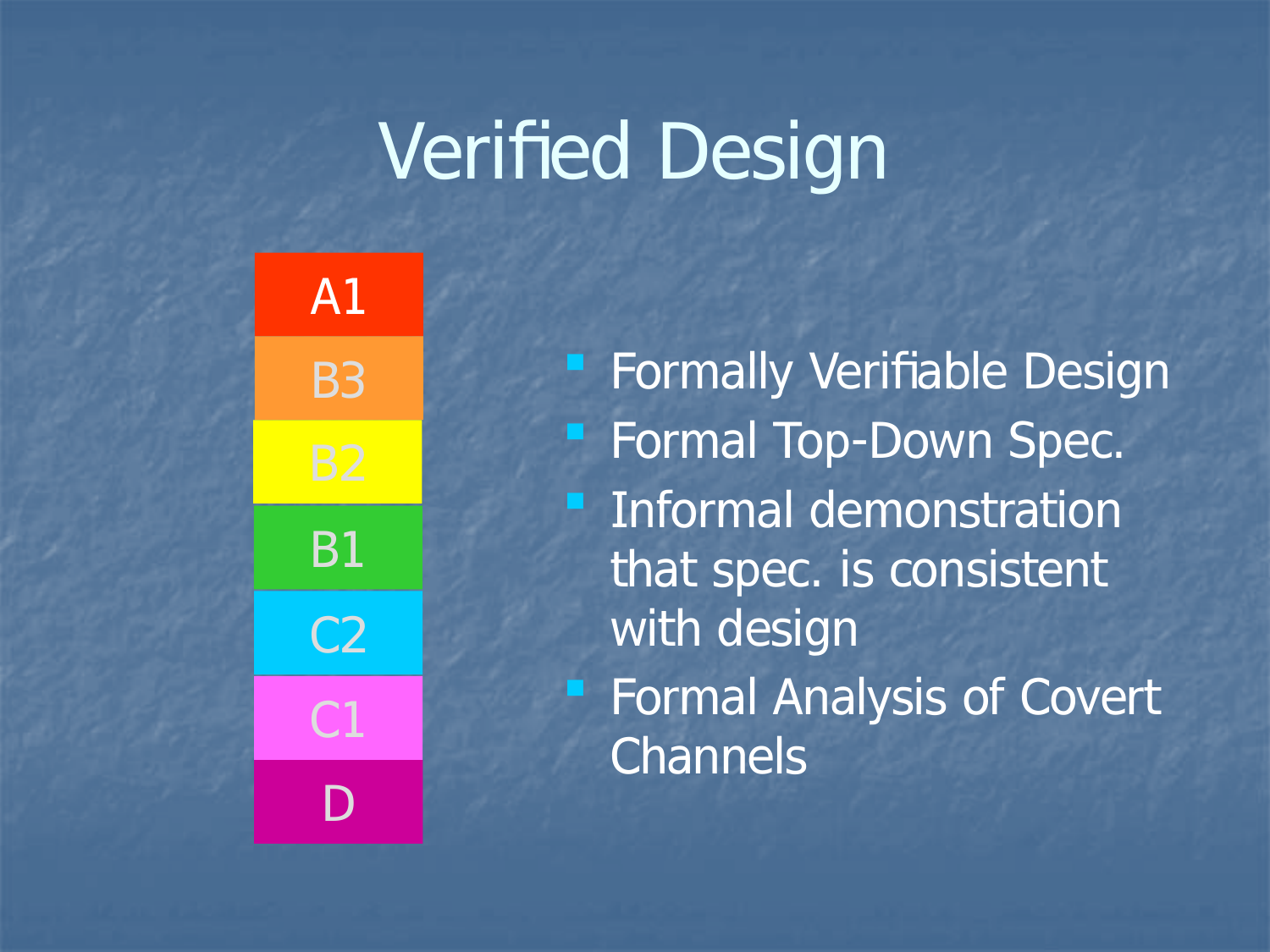

# Verified Design
A1

Formally Verifiable Design
Formal Top-Down Spec.
Informal demonstration that spec. is consistent with design
Formal Analysis of Covert Channels
B3
B2
B1
C2
C1
D